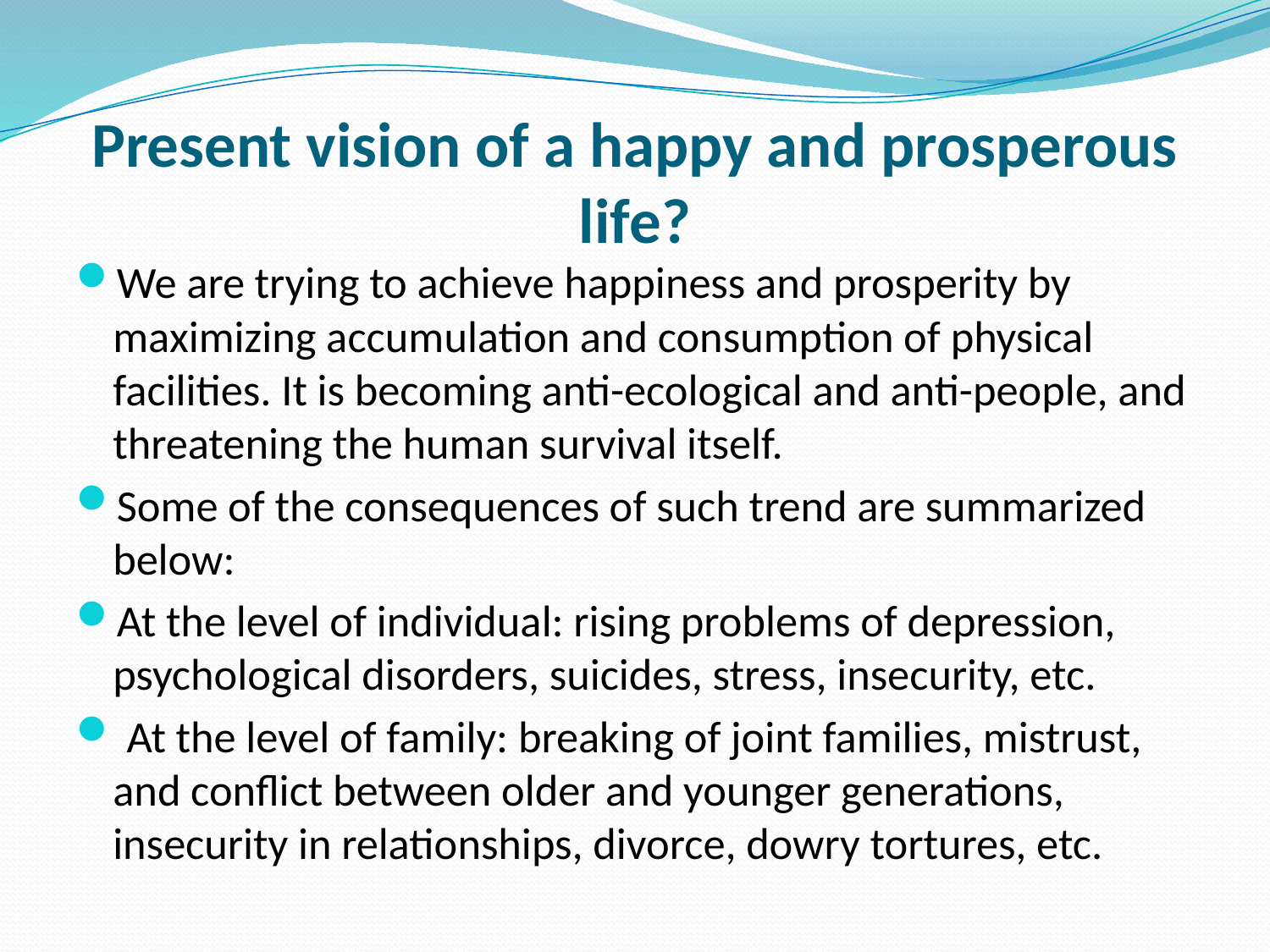

# Present vision of a happy and prosperous life?
We are trying to achieve happiness and prosperity by maximizing accumulation and consumption of physical facilities. It is becoming anti-ecological and anti-people, and threatening the human survival itself.
Some of the consequences of such trend are summarized below:
At the level of individual: rising problems of depression, psychological disorders, suicides, stress, insecurity, etc.
 At the level of family: breaking of joint families, mistrust, and conflict between older and younger generations, insecurity in relationships, divorce, dowry tortures, etc.